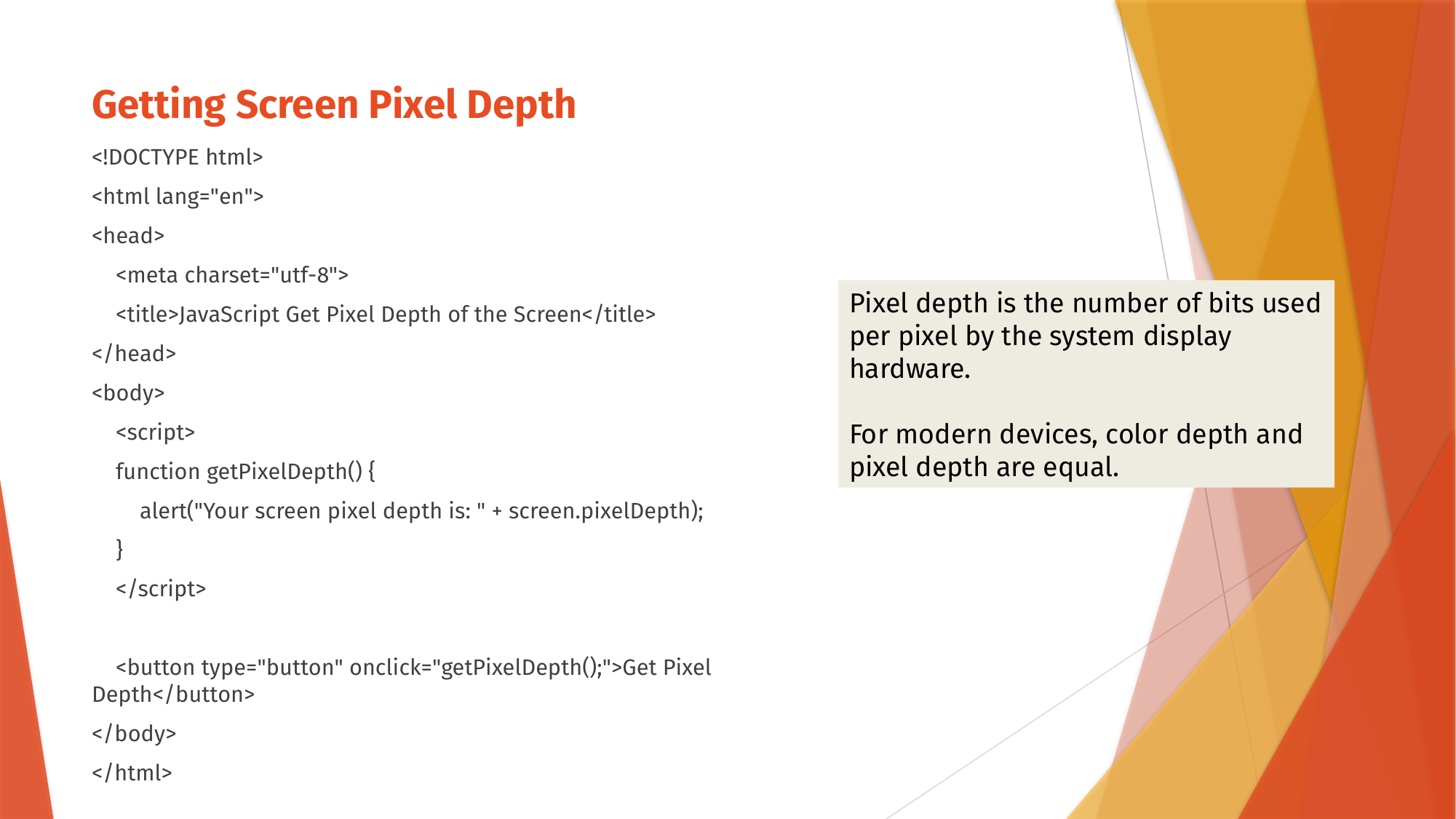

# Getting Screen Pixel Depth
<!DOCTYPE html>
<html lang="en">
<head>
    <meta charset="utf-8">
    <title>JavaScript Get Pixel Depth of the Screen</title>
</head>
<body>
    <script>
    function getPixelDepth() {
        alert("Your screen pixel depth is: " + screen.pixelDepth);
    }
    </script>

    <button type="button" onclick="getPixelDepth();">Get Pixel Depth</button>
</body>
</html>
Pixel depth is the number of bits used per pixel by the system display hardware.

For modern devices, color depth and pixel depth are equal.